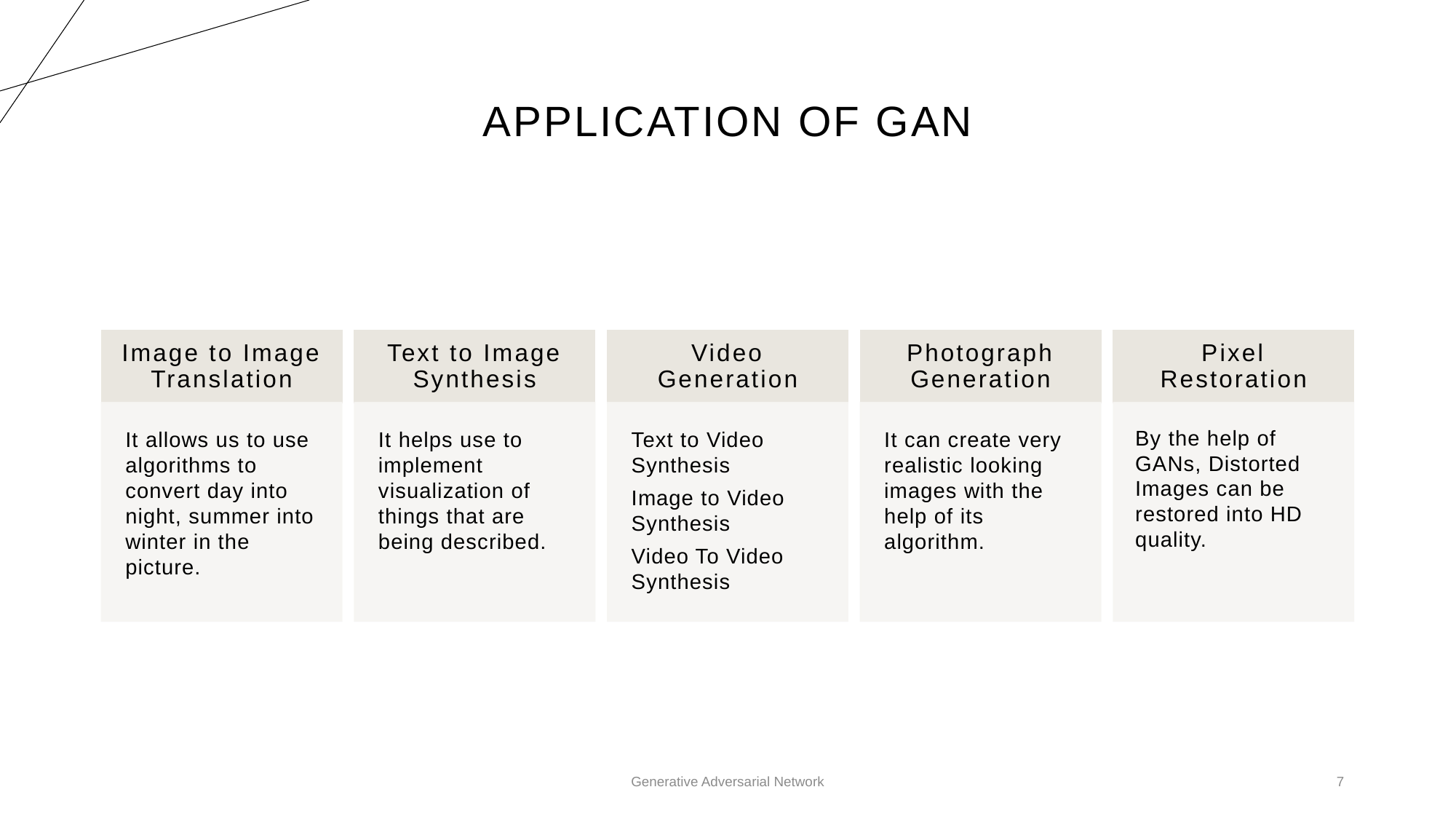

# APPLICATION OF GAN
Image to Image Translation
It allows us to use algorithms to convert day into night, summer into winter in the picture.
Text to Image Synthesis
It helps use to implement visualization of things that are being described.
Video Generation
Text to Video Synthesis
Image to Video Synthesis
Video To Video Synthesis
Photograph Generation
It can create very realistic looking images with the help of its algorithm.
Pixel Restoration
By the help of GANs, Distorted Images can be restored into HD quality.
Generative Adversarial Network
7